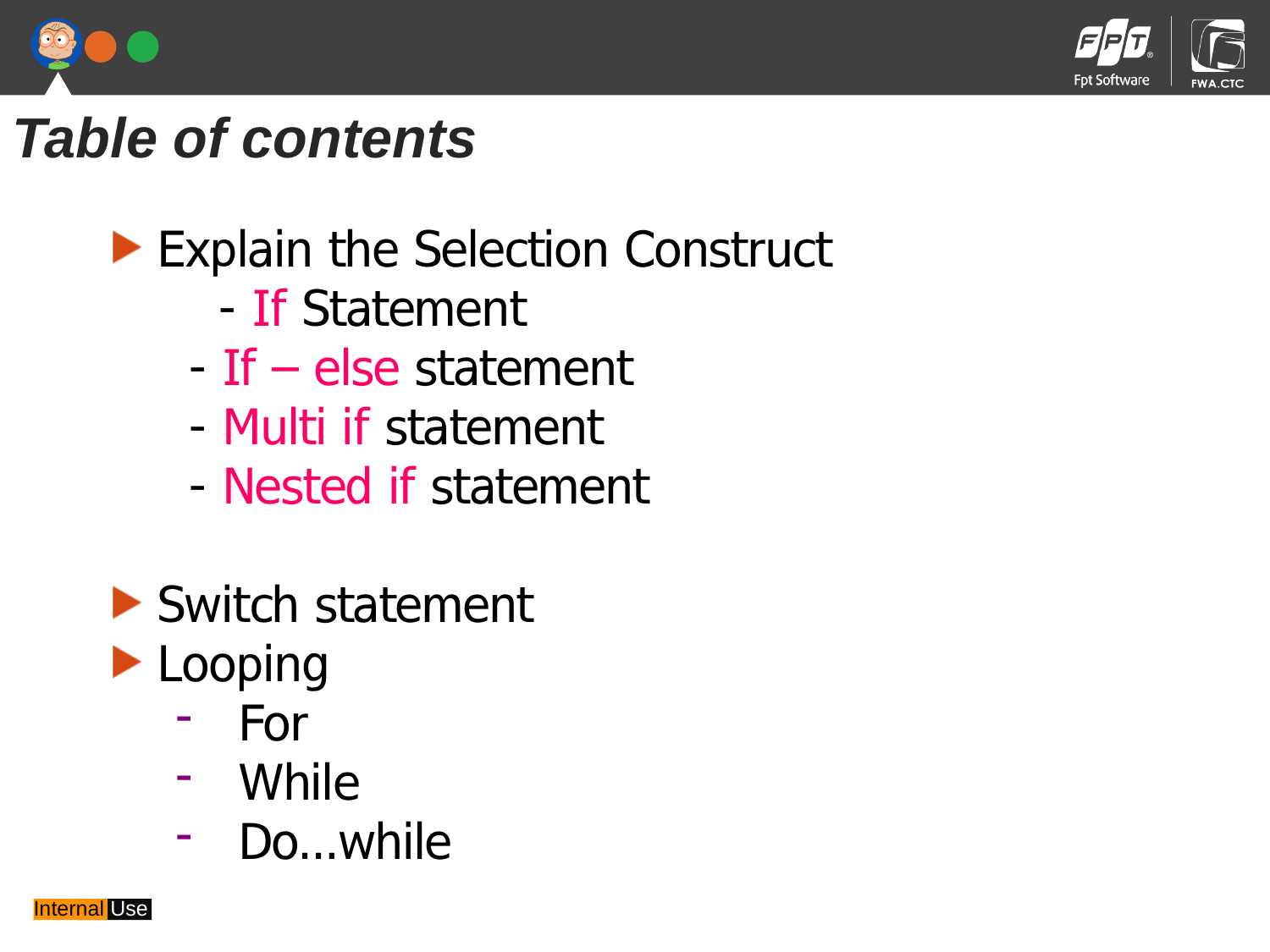

Table of contents
 Explain the Selection Construct
     - If Statement
     - If – else statement
     - Multi if statement
     - Nested if statement

 Switch statement
 Looping
For
While
Do…while